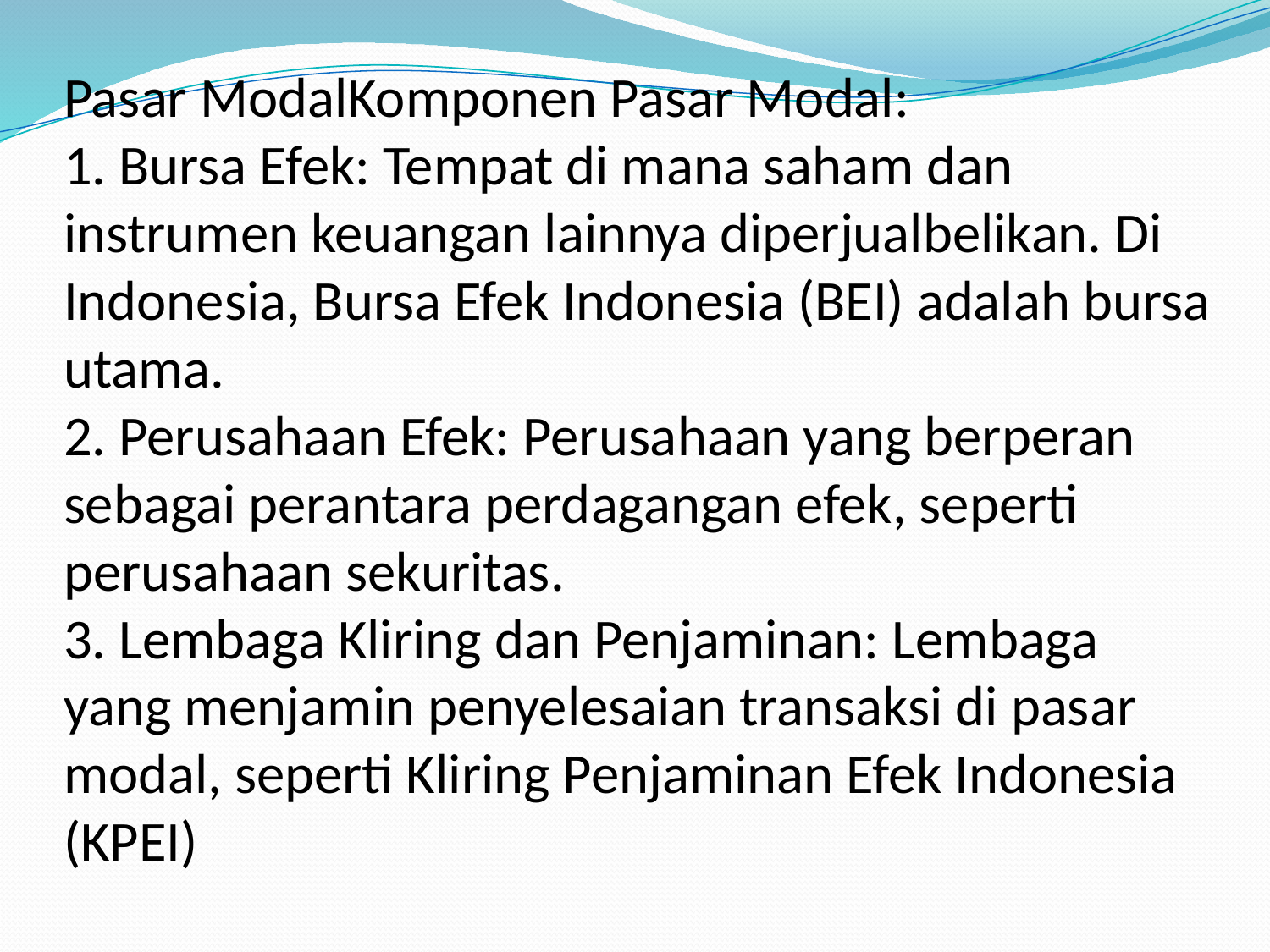

# Pasar ModalKomponen Pasar Modal: 1. Bursa Efek: Tempat di mana saham dan instrumen keuangan lainnya diperjualbelikan. Di Indonesia, Bursa Efek Indonesia (BEI) adalah bursa utama. 2. Perusahaan Efek: Perusahaan yang berperan sebagai perantara perdagangan efek, seperti perusahaan sekuritas. 3. Lembaga Kliring dan Penjaminan: Lembaga yang menjamin penyelesaian transaksi di pasar modal, seperti Kliring Penjaminan Efek Indonesia (KPEI)